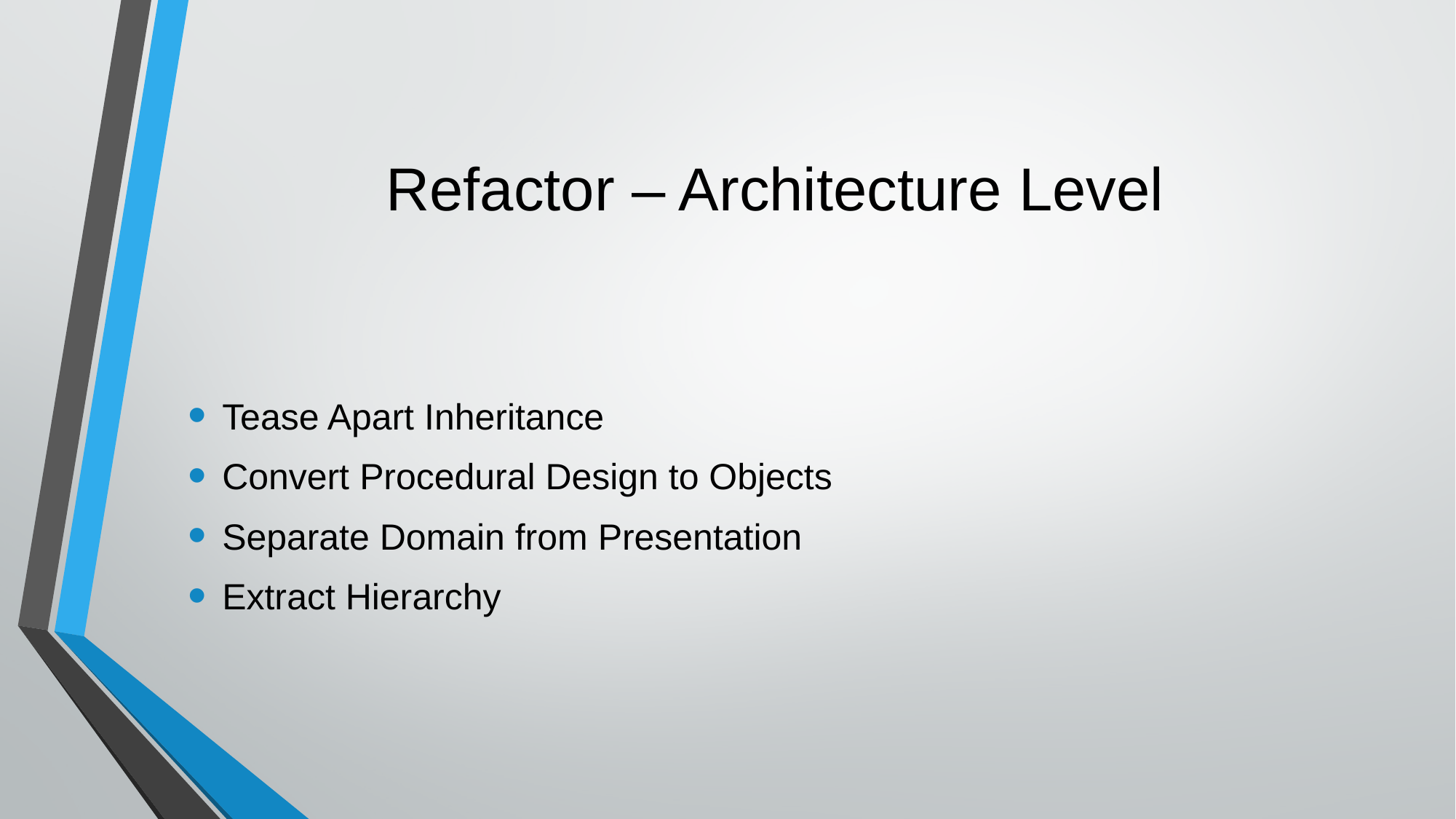

# Refactor – Architecture Level
Tease Apart Inheritance
Convert Procedural Design to Objects
Separate Domain from Presentation
Extract Hierarchy